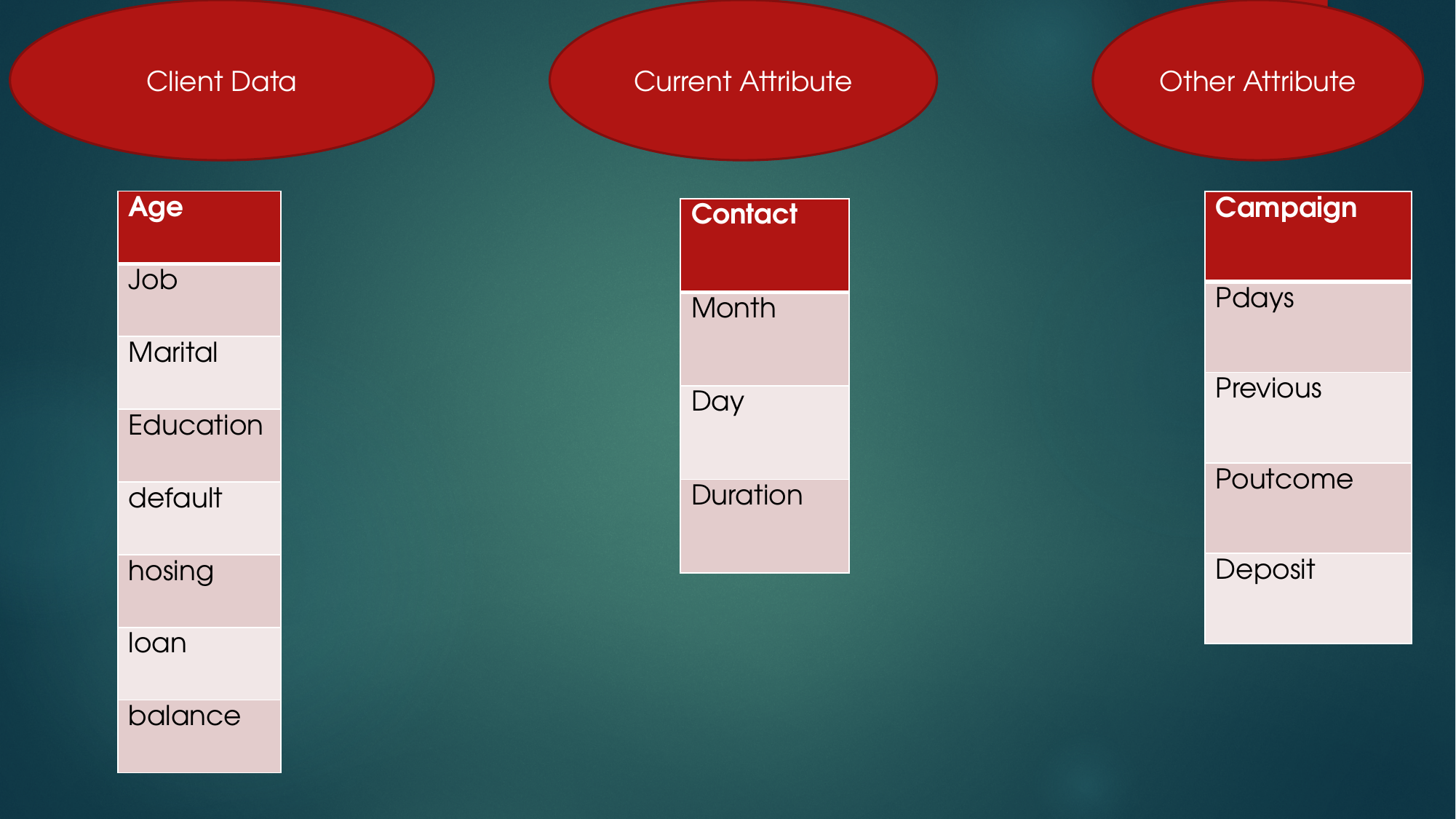

Client Data
Current Attribute
Other Attribute
| Age |
| --- |
| Job |
| Marital |
| Education |
| default |
| hosing |
| loan |
| balance |
| Campaign |
| --- |
| Pdays |
| Previous |
| Poutcome |
| Deposit |
| Contact |
| --- |
| Month |
| Day |
| Duration |